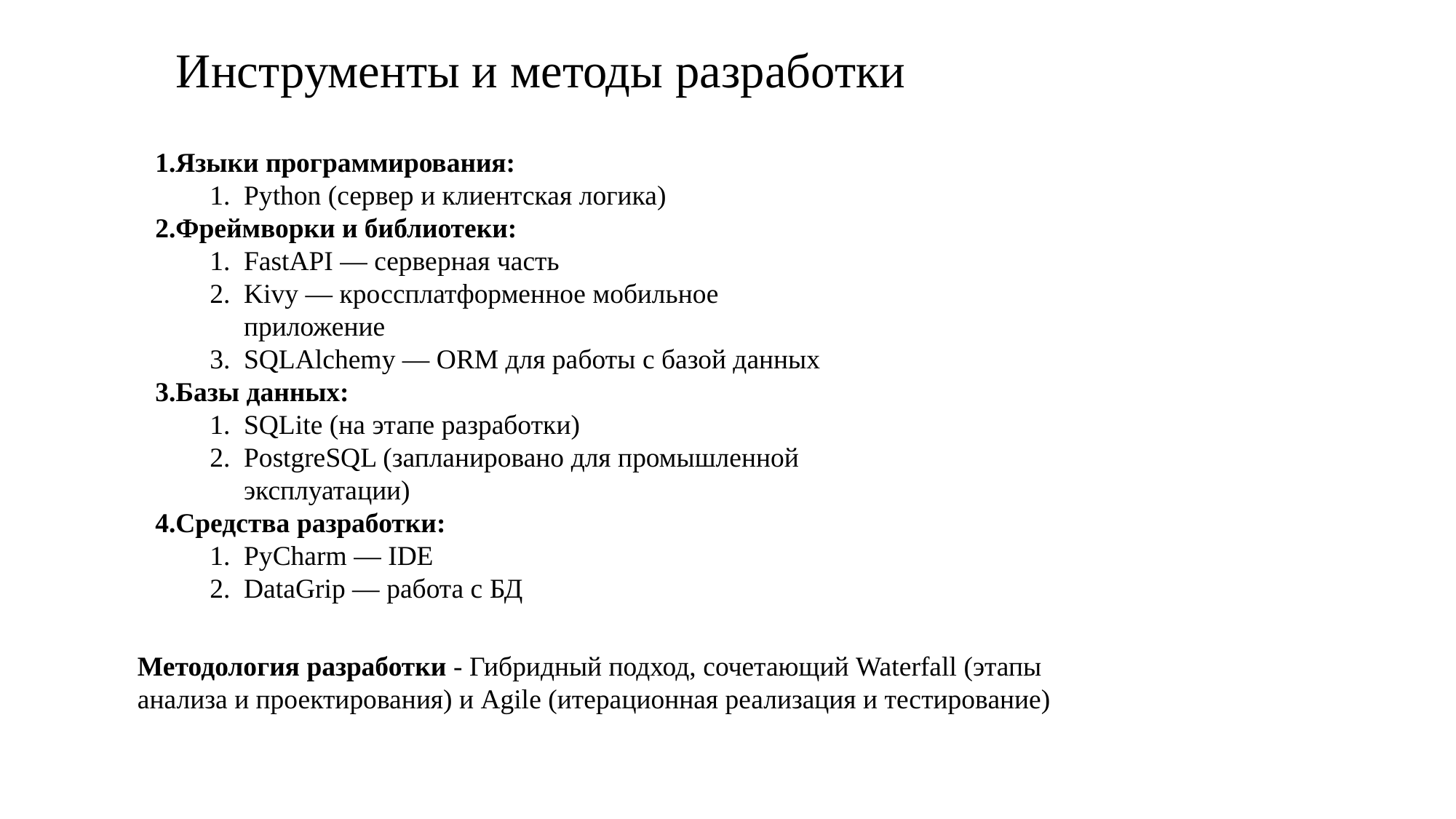

Инструменты и методы разработки
Языки программирования:
Python (сервер и клиентская логика)
Фреймворки и библиотеки:
FastAPI — серверная часть
Kivy — кроссплатформенное мобильное приложение
SQLAlchemy — ORM для работы с базой данных
Базы данных:
SQLite (на этапе разработки)
PostgreSQL (запланировано для промышленной эксплуатации)
Средства разработки:
PyCharm — IDE
DataGrip — работа с БД

Методология разработки - Гибридный подход, сочетающий Waterfall (этапы анализа и проектирования) и Agile (итерационная реализация и тестирование)